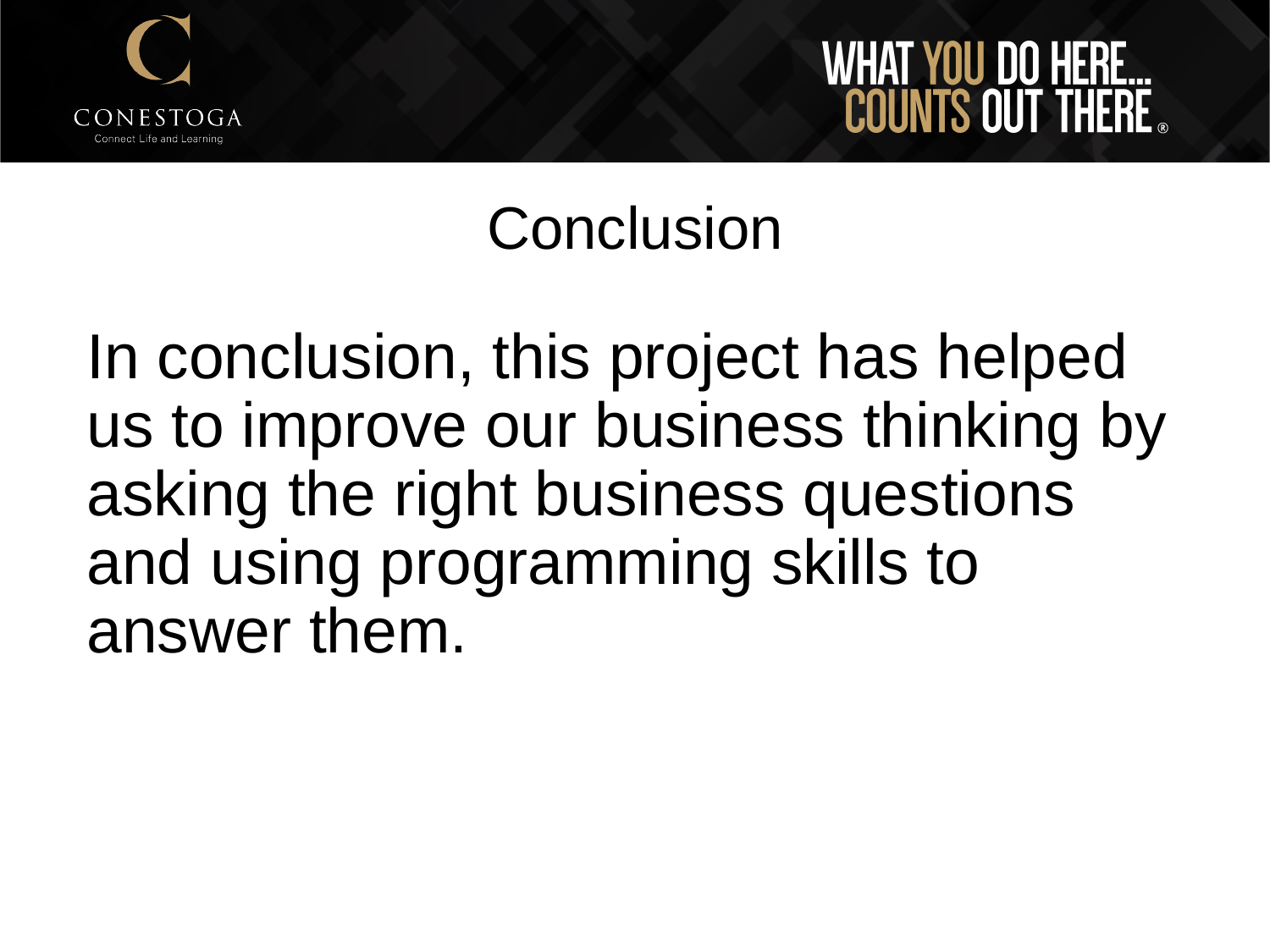

# Conclusion
In conclusion, this project has helped us to improve our business thinking by asking the right business questions and using programming skills to answer them.